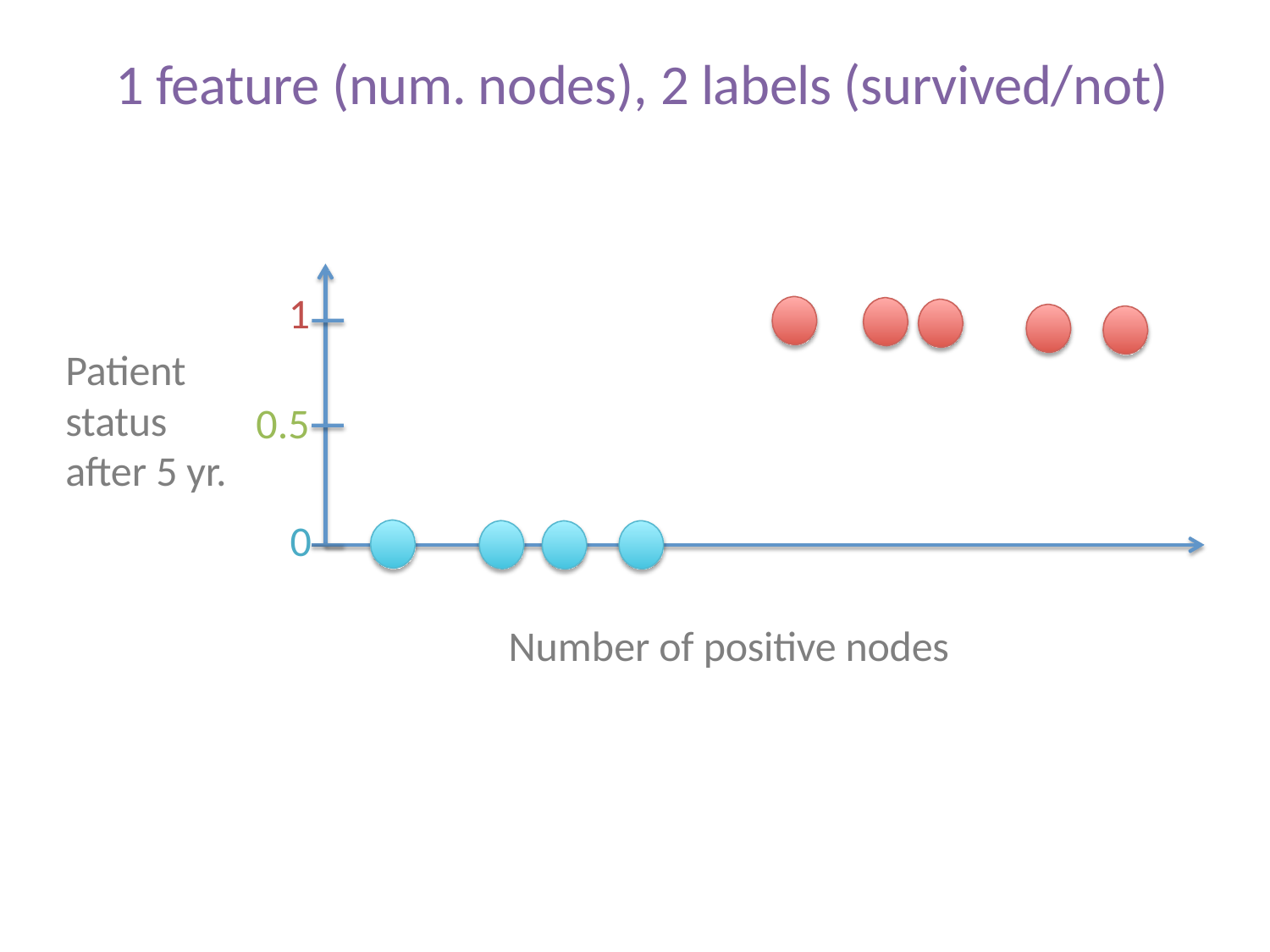

# 1 feature (num. nodes), 2 labels (survived/not)
1

Patient status after 5 yr.
0.5

0

Number of positive nodes